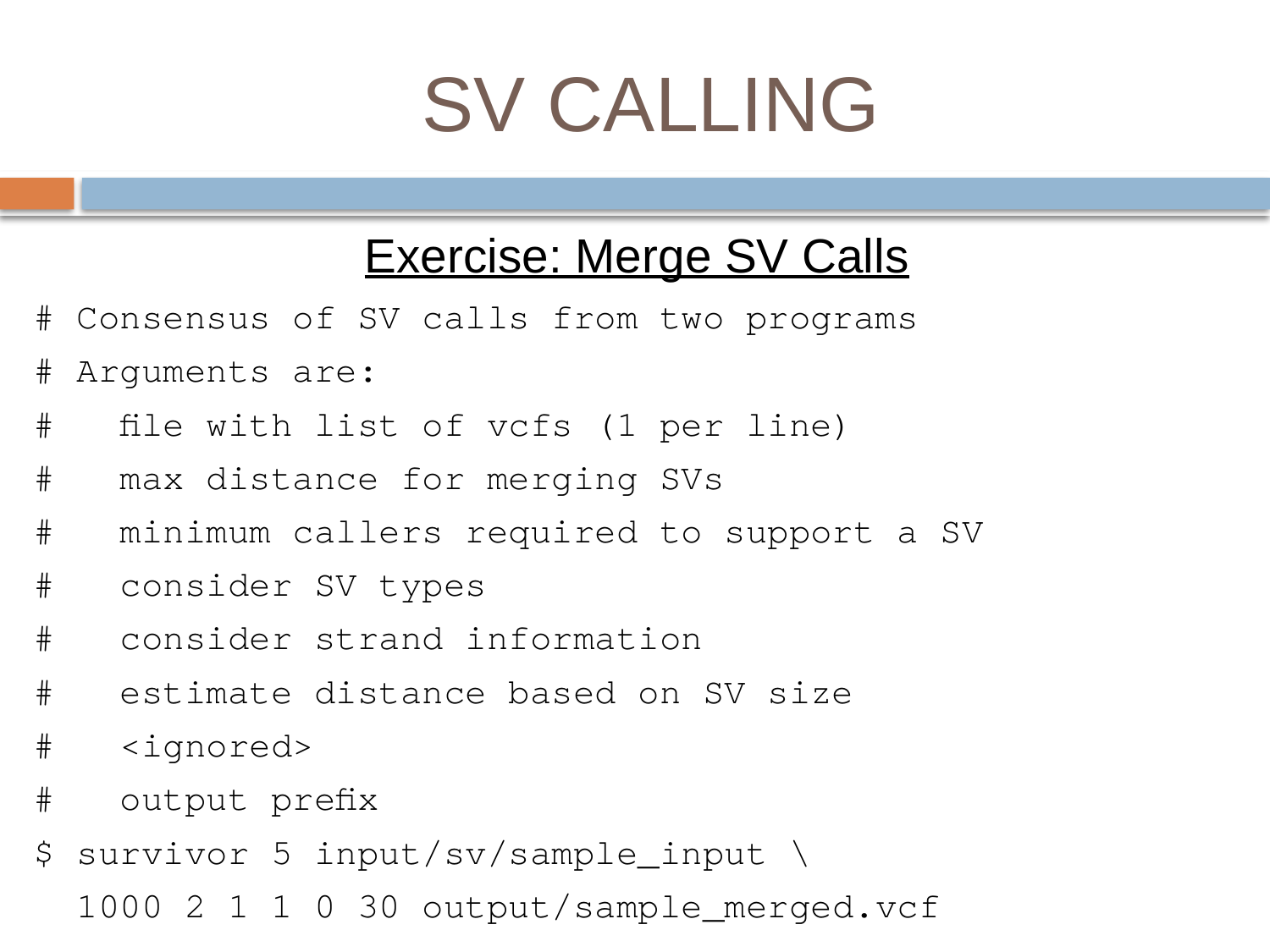

# SV CALLING
Exercise: Merge SV Calls
# Consensus of SV calls from two programs
# Arguments are:
#   file with list of vcfs (1 per line)
#   max distance for merging SVs
#   minimum callers required to support a SV
#   consider SV types
#   consider strand information
#   estimate distance based on SV size
#   <ignored>
#   output prefix
$ survivor 5 input/sv/sample_input \
  1000 2 1 1 0 30 output/sample_merged.vcf